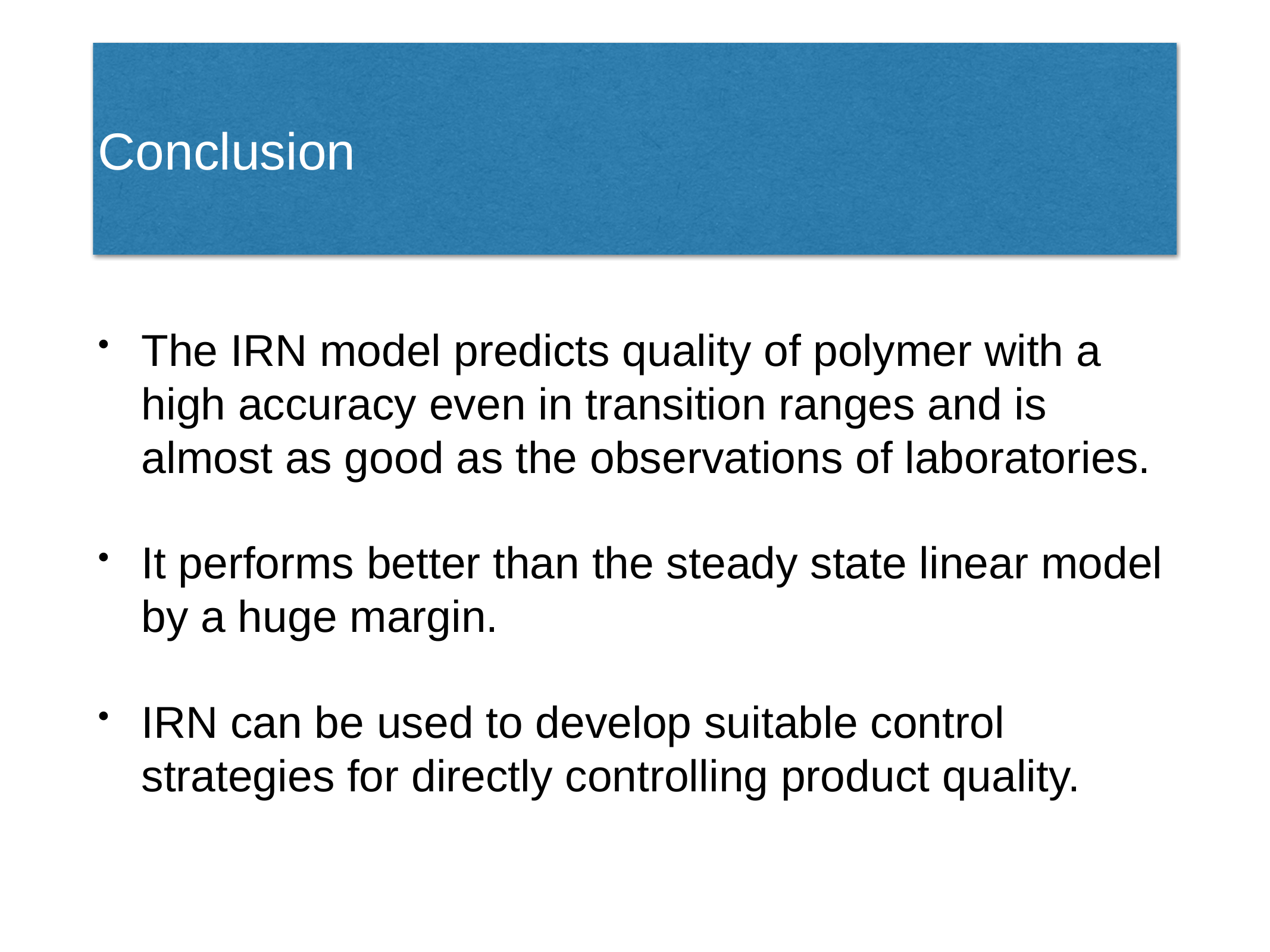

# Conclusion
The IRN model predicts quality of polymer with a high accuracy even in transition ranges and is almost as good as the observations of laboratories.
It performs better than the steady state linear model by a huge margin.
IRN can be used to develop suitable control strategies for directly controlling product quality.